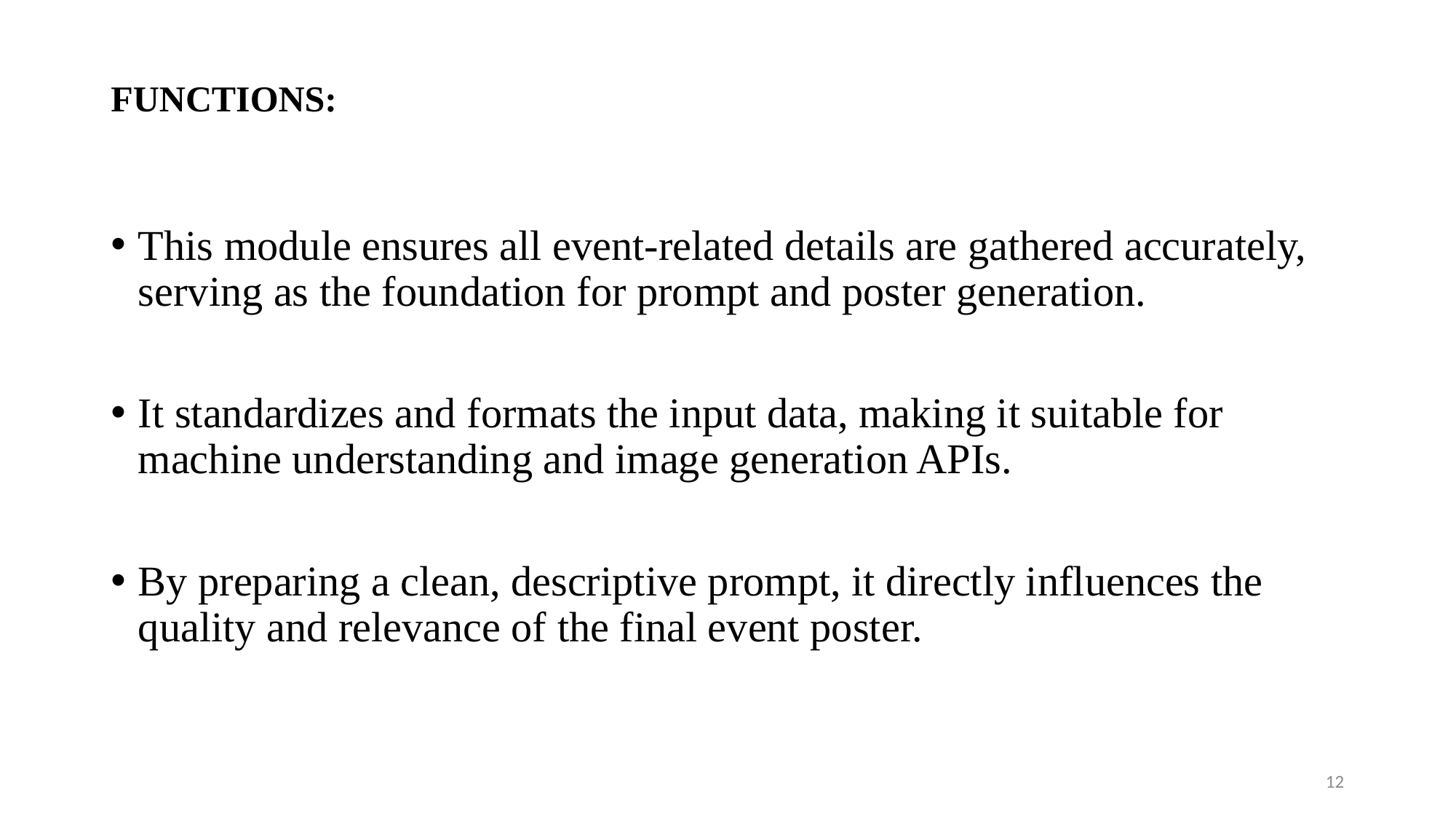

# FUNCTIONS:
This module ensures all event-related details are gathered accurately, serving as the foundation for prompt and poster generation.

It standardizes and formats the input data, making it suitable for machine understanding and image generation APIs.

By preparing a clean, descriptive prompt, it directly influences the quality and relevance of the final event poster.

12